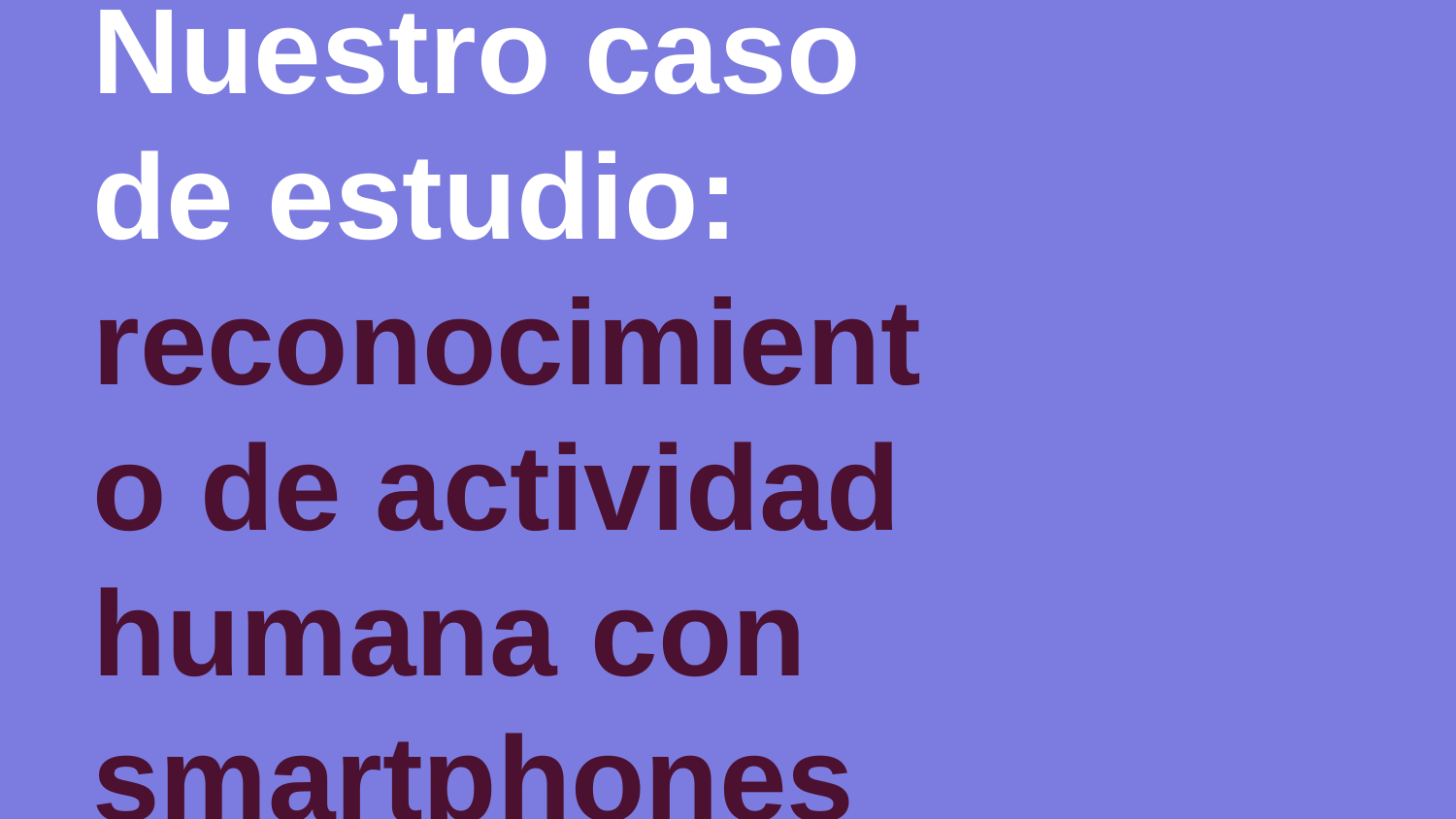

# Nuestro caso de estudio:
reconocimiento de actividad humana con smartphones